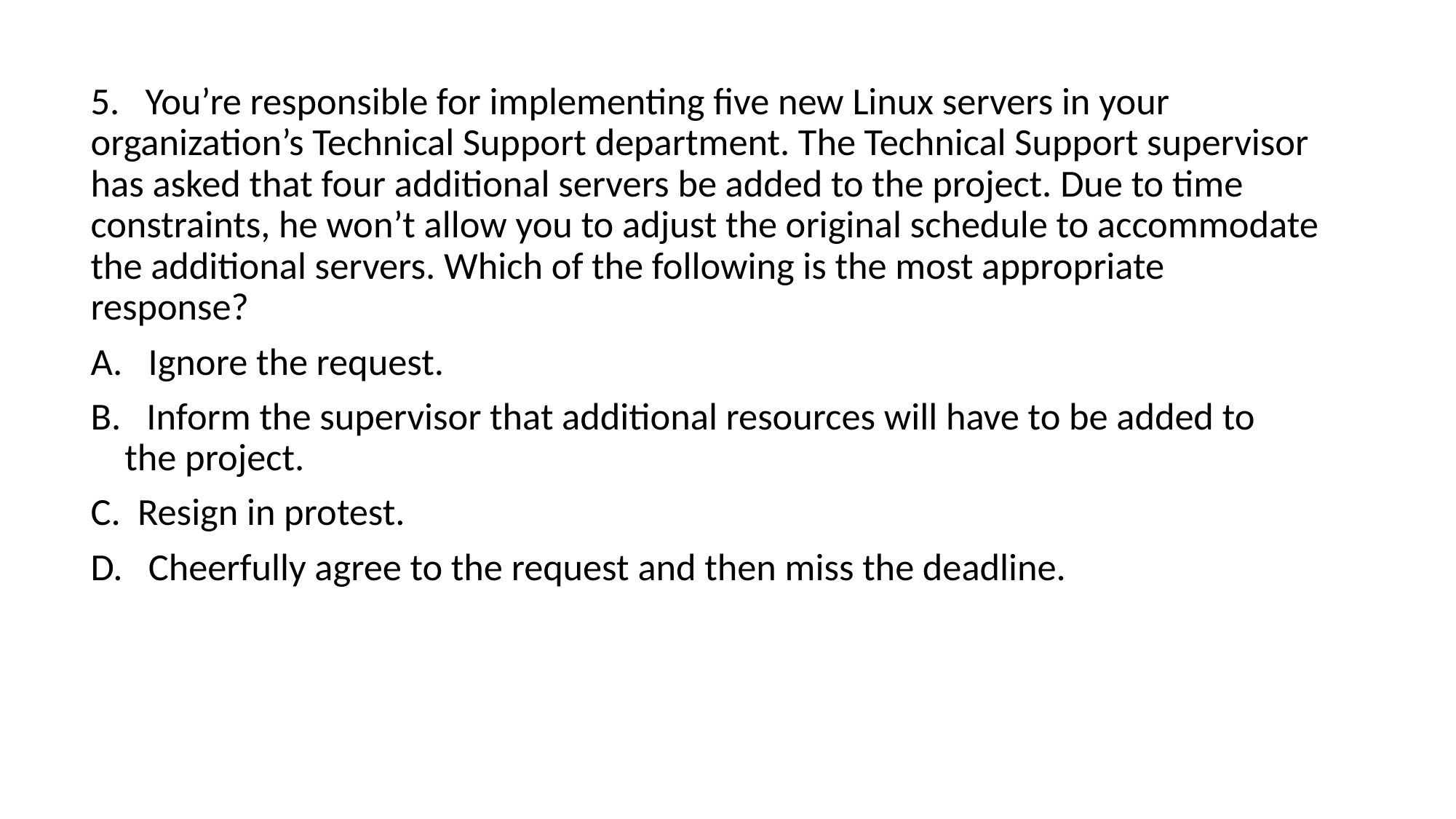

5.   You’re responsible for implementing five new Linux servers in your organization’s Technical Support department. The Technical Support supervisor has asked that four additional servers be added to the project. Due to time constraints, he won’t allow you to adjust the original schedule to accommodate the additional servers. Which of the following is the most appropriate response?
A.   Ignore the request.
B.   Inform the supervisor that additional resources will have to be added to            the project.
﻿C.  Resign in protest.
D.   Cheerfully agree to the request and then miss the deadline.